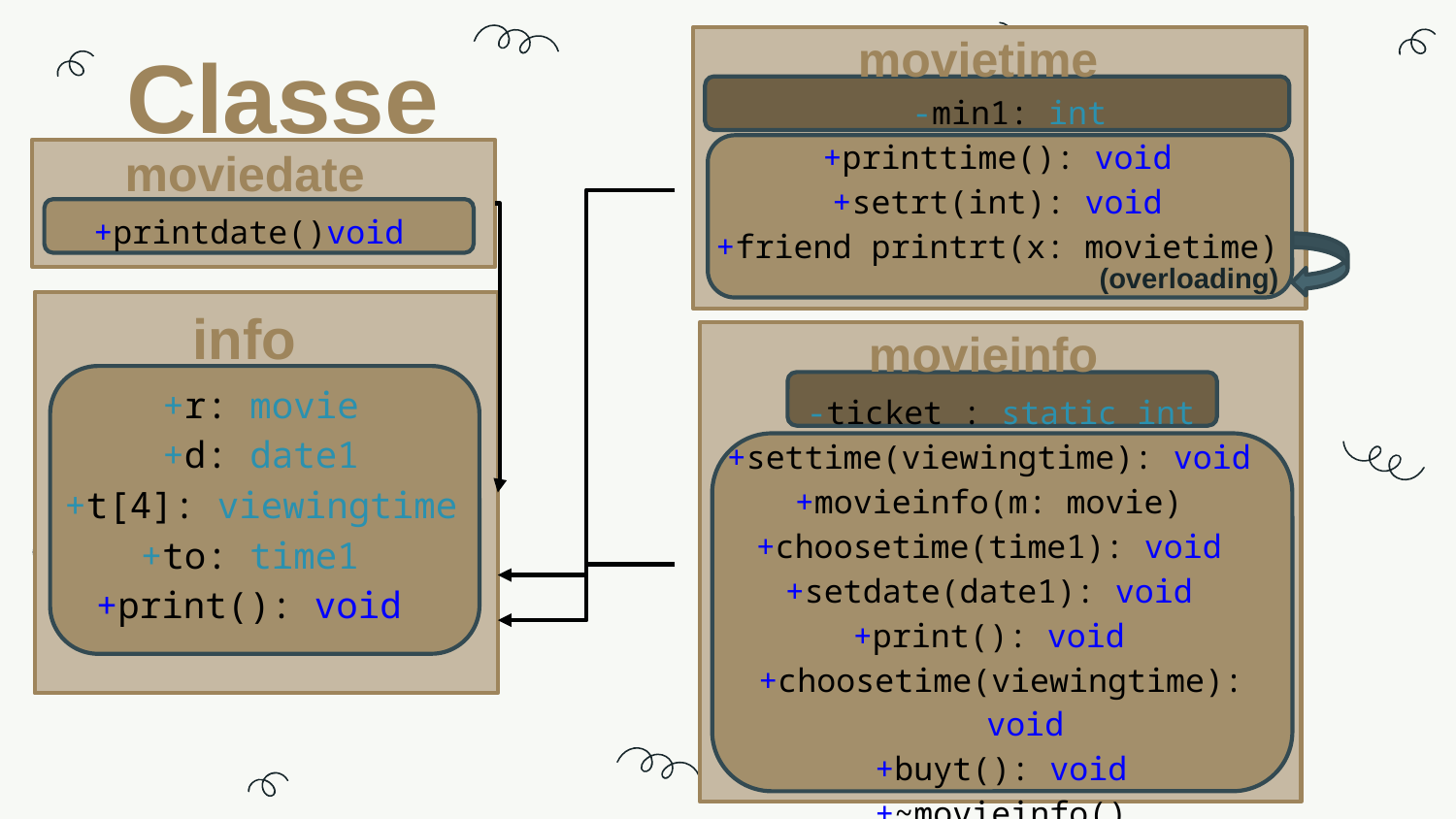

# Classes
movietime

-min1: int
+printtime(): void
+setrt(int): void
+friend printrt(x: movietime)

moviedate

+printdate()void

(overloading)

info
movieinfo

+r: movie
+d: date1
+t[4]: viewingtime
+to: time1
+print(): void

-ticket : static int
+settime(viewingtime): void
+movieinfo(m: movie)
+choosetime(time1): void
+setdate(date1): void
+print(): void
+choosetime(viewingtime): void
+buyt(): void
+~movieinfo()